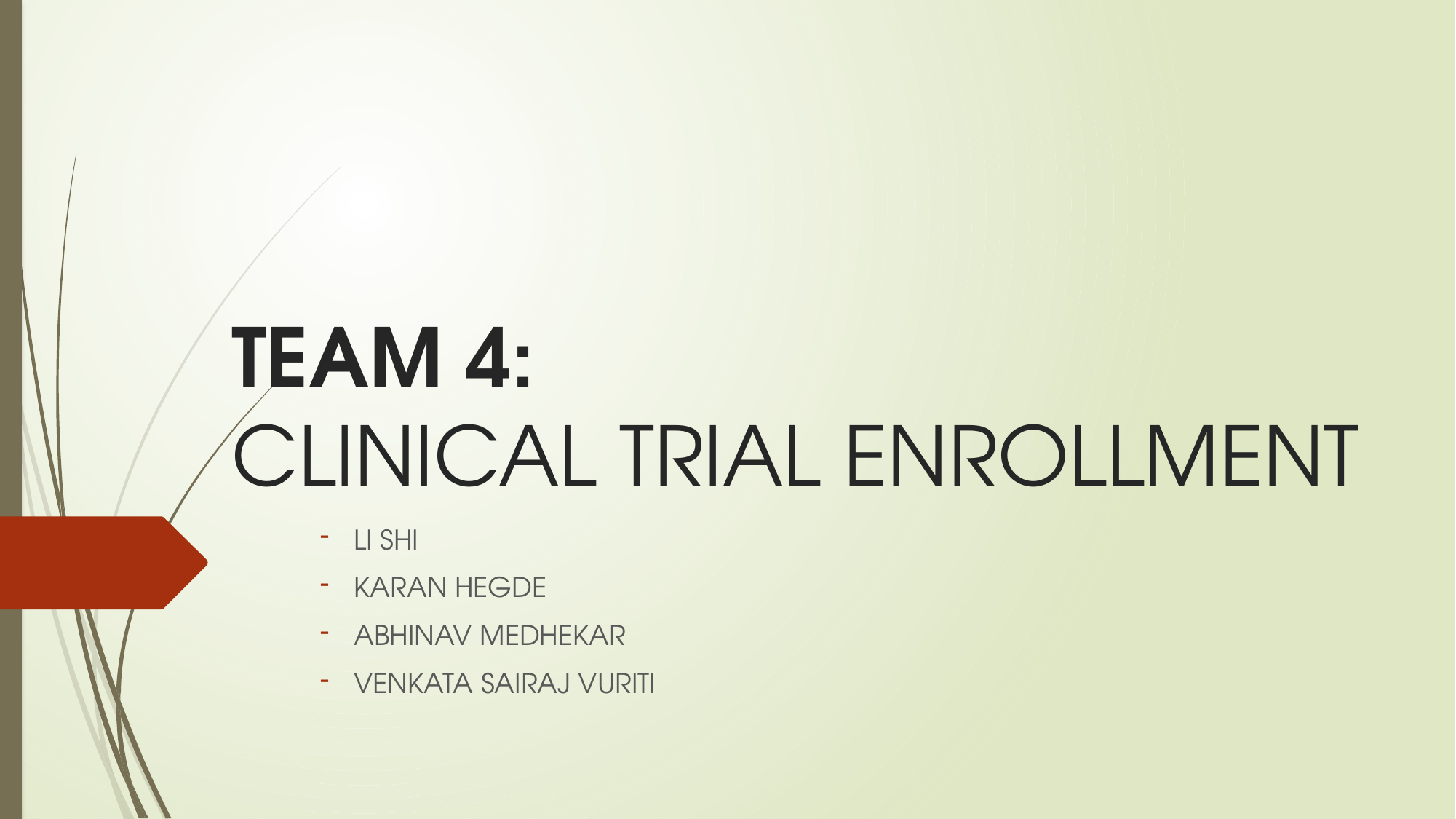

# TEAM 4: CLINICAL TRIAL ENROLLMENT
LI SHI
KARAN HEGDE
ABHINAV MEDHEKAR
VENKATA SAIRAJ VURITI